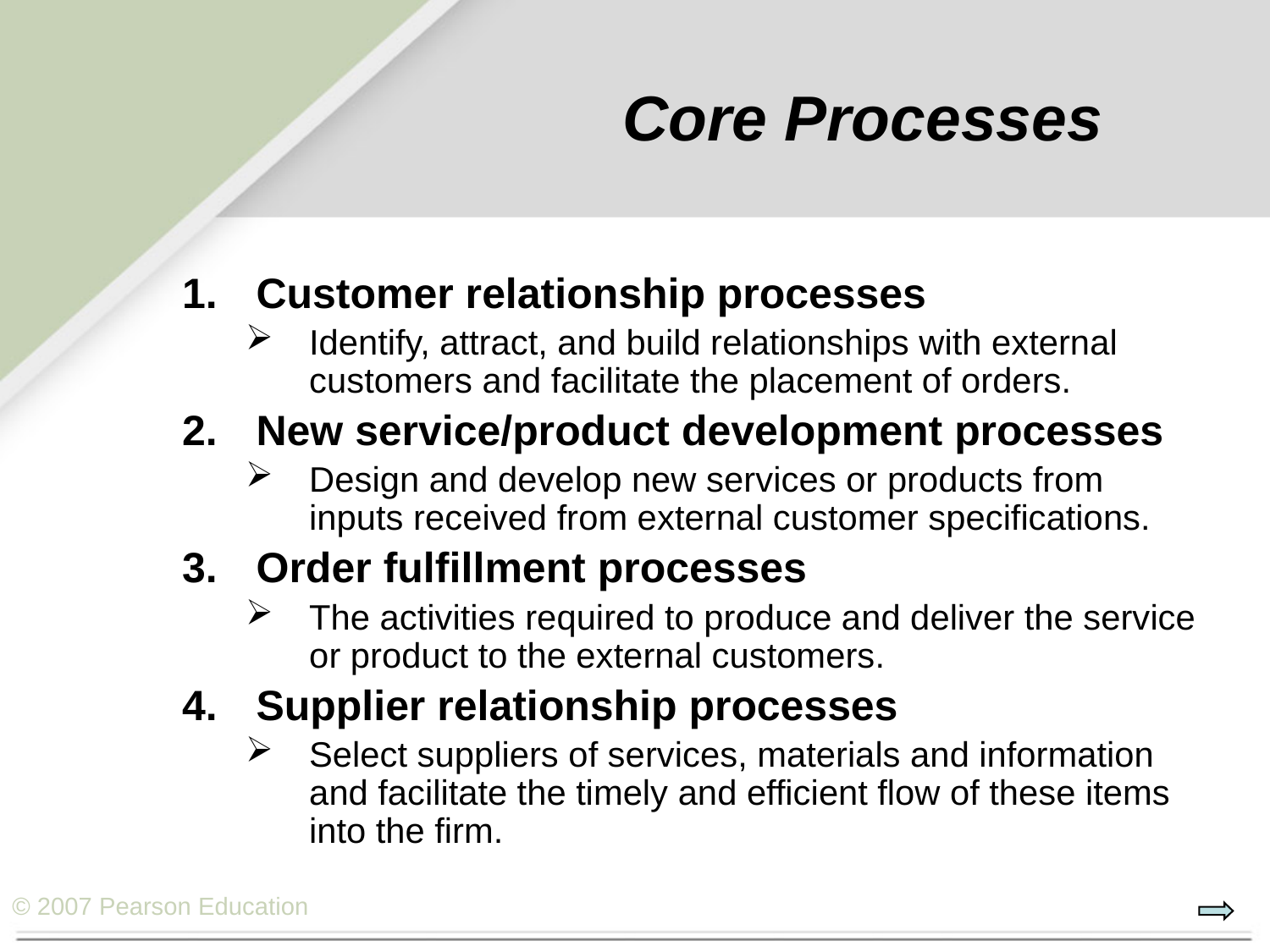

# Core Processes
Customer relationship processes
Identify, attract, and build relationships with external customers and facilitate the placement of orders.
New service/product development processes
Design and develop new services or products from inputs received from external customer specifications.
Order fulfillment processes
The activities required to produce and deliver the service or product to the external customers.
Supplier relationship processes
Select suppliers of services, materials and information and facilitate the timely and efficient flow of these items into the firm.